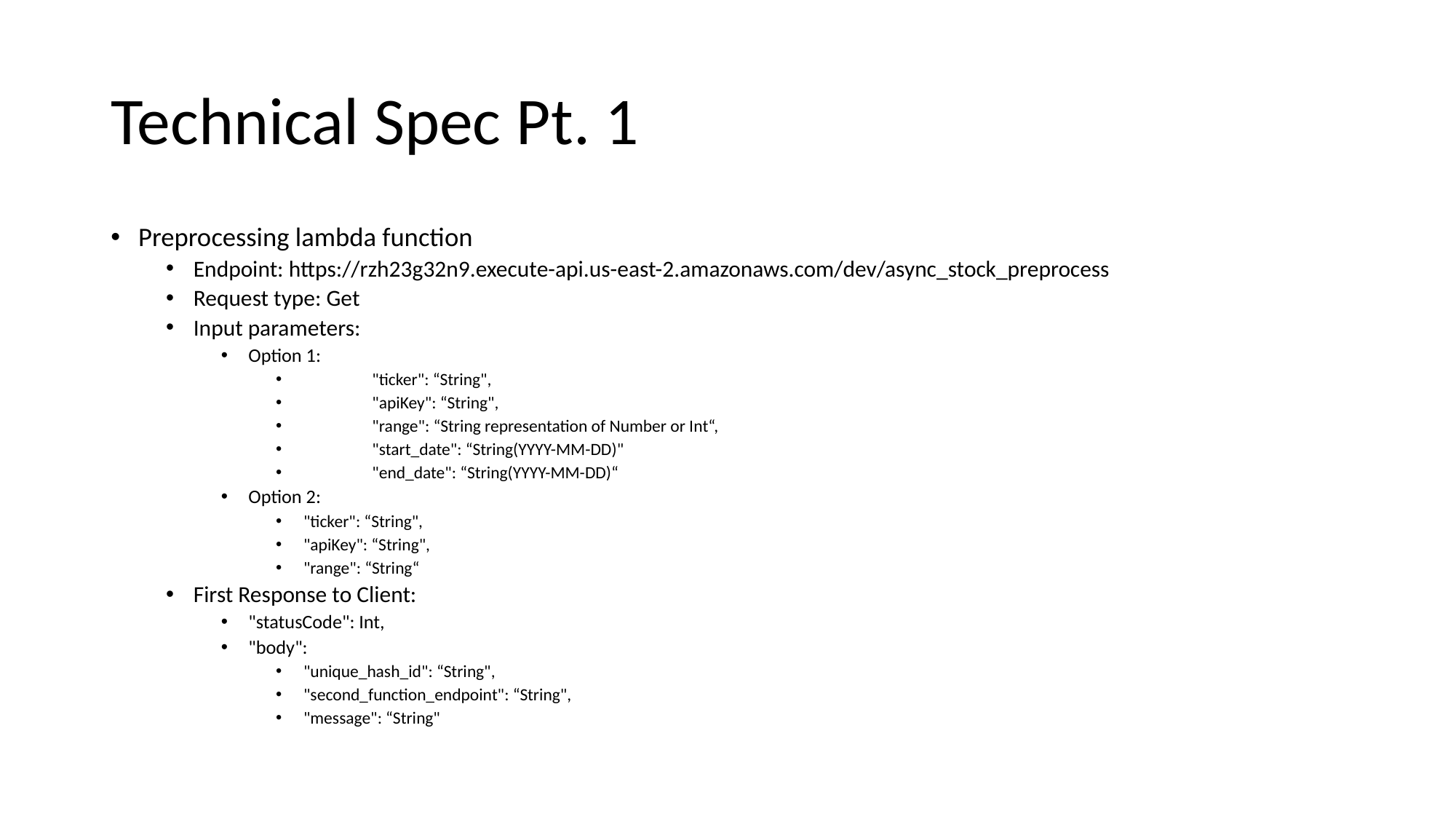

# Technical Spec Pt. 1
Preprocessing lambda function
Endpoint: https://rzh23g32n9.execute-api.us-east-2.amazonaws.com/dev/async_stock_preprocess
Request type: Get
Input parameters:
Option 1:
	"ticker": “String",
	"apiKey": “String",
	"range": “String representation of Number or Int“,
	"start_date": “String(YYYY-MM-DD)"
	"end_date": “String(YYYY-MM-DD)“
Option 2:
"ticker": “String",
"apiKey": “String",
"range": “String“
First Response to Client:
"statusCode": Int,
"body":
"unique_hash_id": “String",
"second_function_endpoint": “String",
"message": “String"